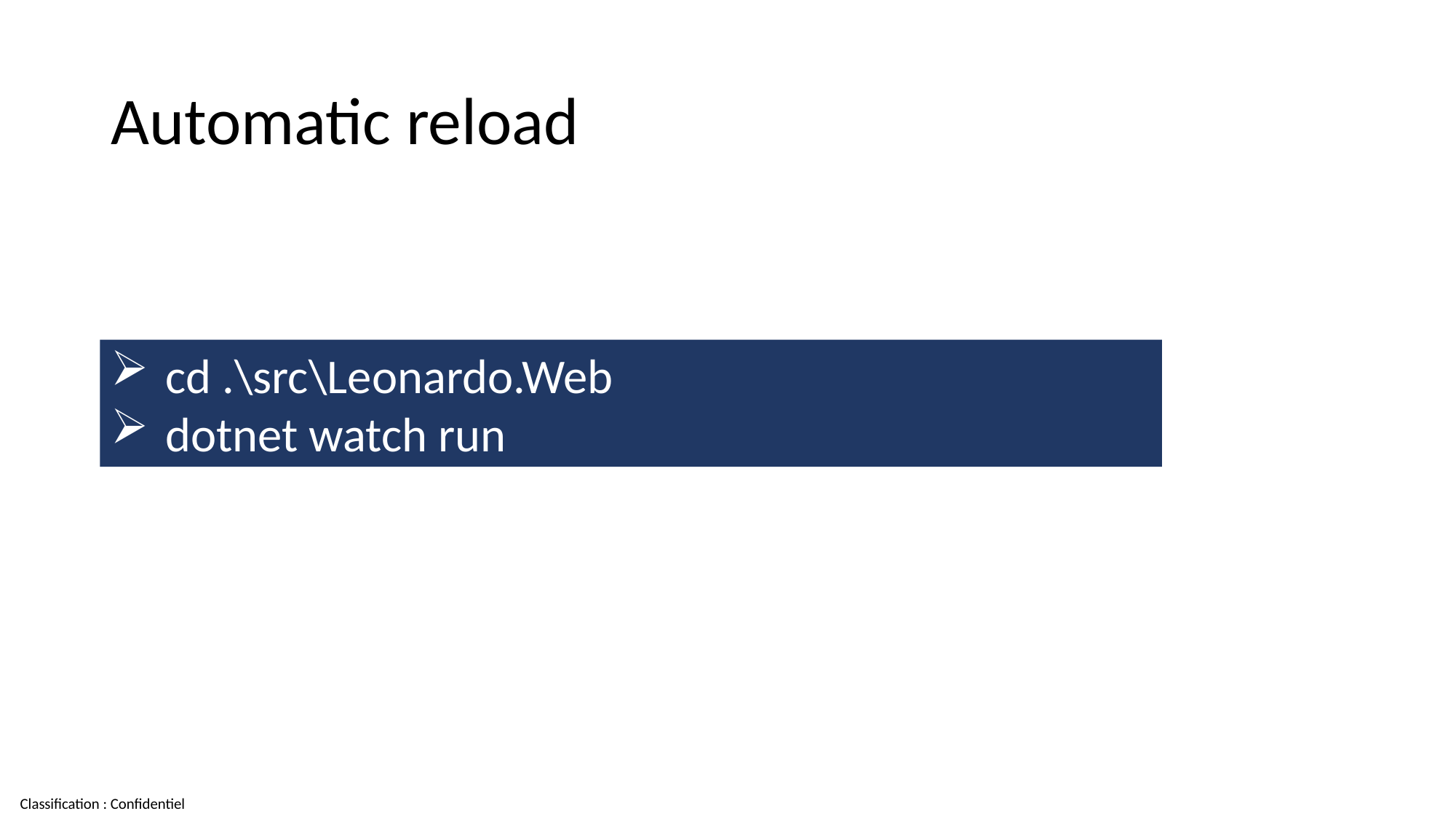

# Automatic reload

cd .\src\Leonardo.Web
dotnet watch run